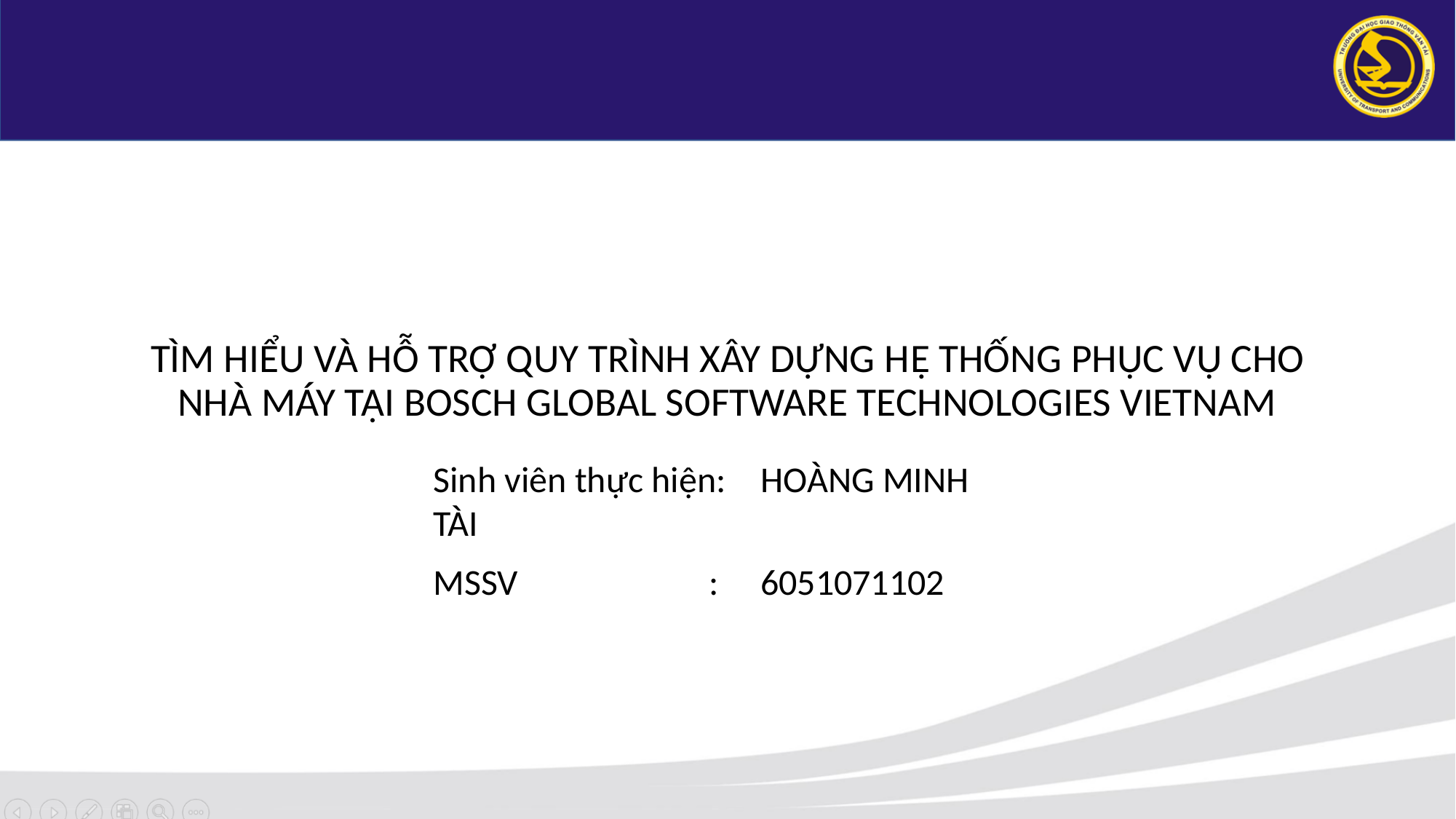

# TÌM HIỂU VÀ HỖ TRỢ QUY TRÌNH XÂY DỰNG HỆ THỐNG PHỤC VỤ CHO NHÀ MÁY TẠI BOSCH GLOBAL SOFTWARE TECHNOLOGIES VIETNAM
Sinh viên thực hiện:	HOÀNG MINH TÀI
MSSV		       :	6051071102